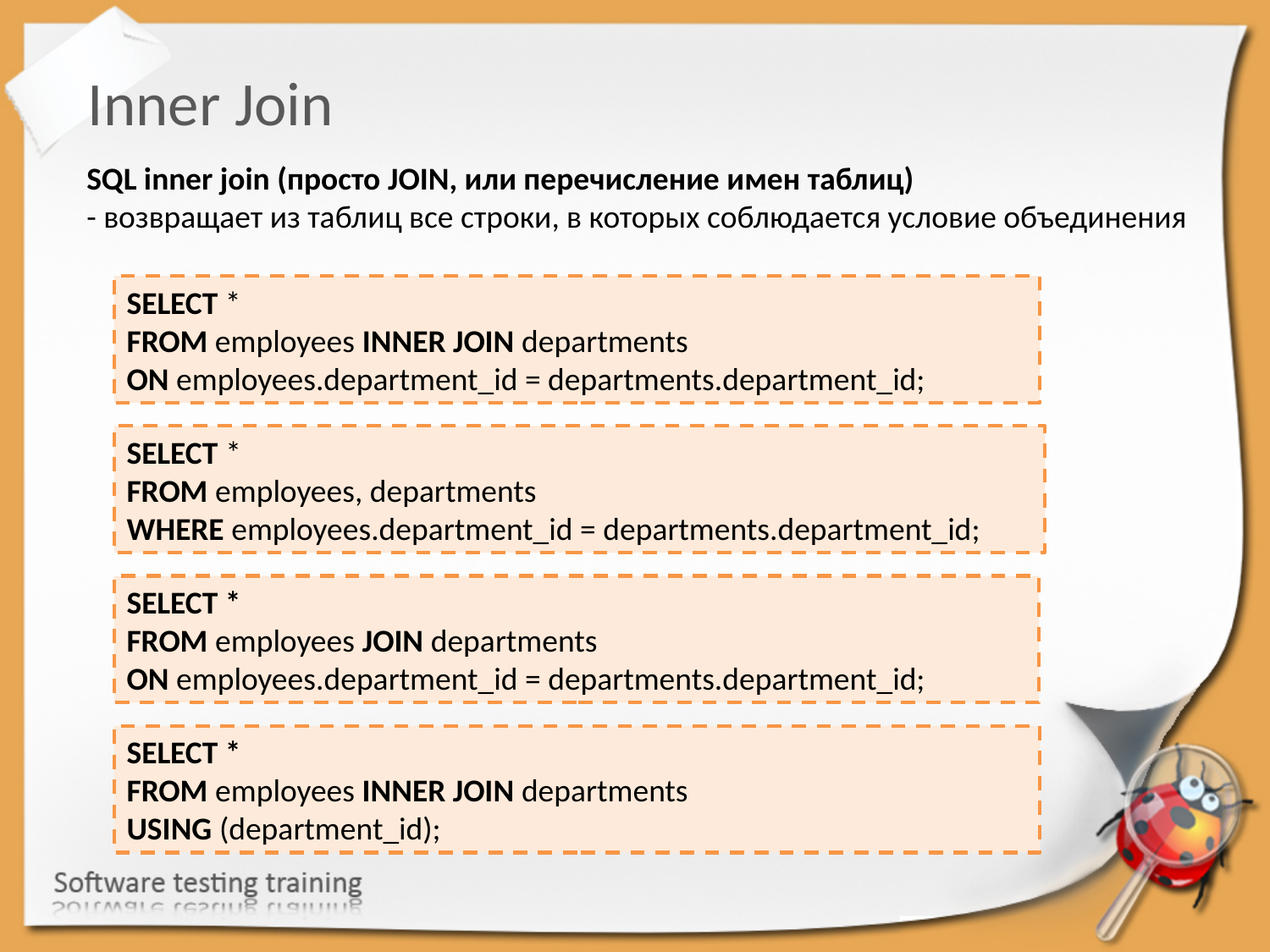

Inner Join
SQL inner join (просто JOIN, или перечисление имен таблиц)
- возвращает из таблиц все строки, в которых соблюдается условие объединения
SELECT *
FROM employees INNER JOIN departments
ON employees.department_id = departments.department_id;
SELECT *
FROM employees, departments
WHERE employees.department_id = departments.department_id;
SELECT *
FROM employees JOIN departments
ON employees.department_id = departments.department_id;
SELECT *
FROM employees INNER JOIN departments
USING (department_id);